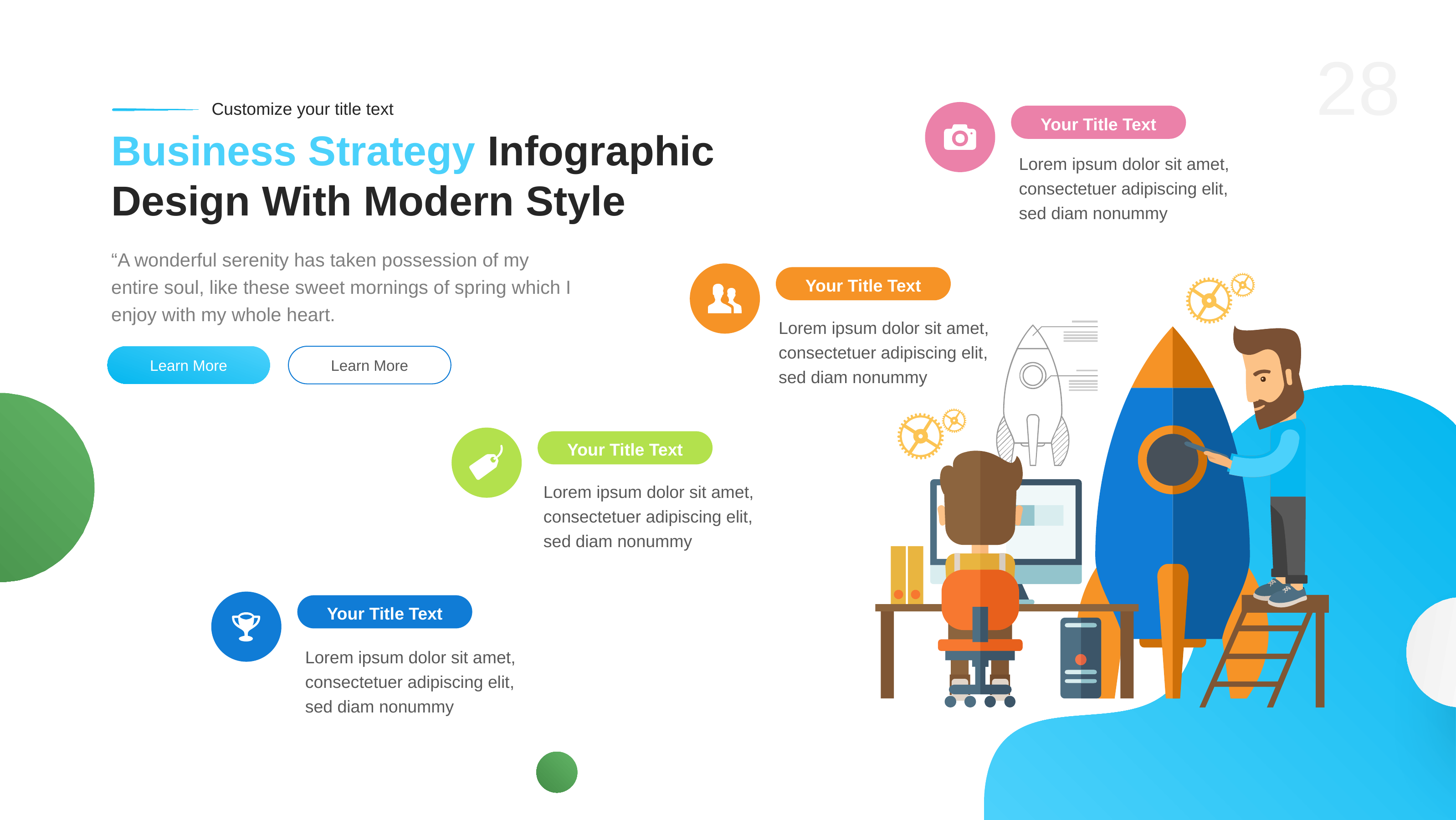

Customize your title text

Your Title Text

Business Strategy Infographic Design With Modern Style

Lorem ipsum dolor sit amet, consectetuer adipiscing elit, sed diam nonummy
“A wonderful serenity has taken possession of my entire soul, like these sweet mornings of spring which I enjoy with my whole heart.

Your Title Text

Lorem ipsum dolor sit amet, consectetuer adipiscing elit, sed diam nonummy

Learn More
Learn More

Your Title Text

Lorem ipsum dolor sit amet, consectetuer adipiscing elit, sed diam nonummy

Your Title Text

Lorem ipsum dolor sit amet, consectetuer adipiscing elit, sed diam nonummy